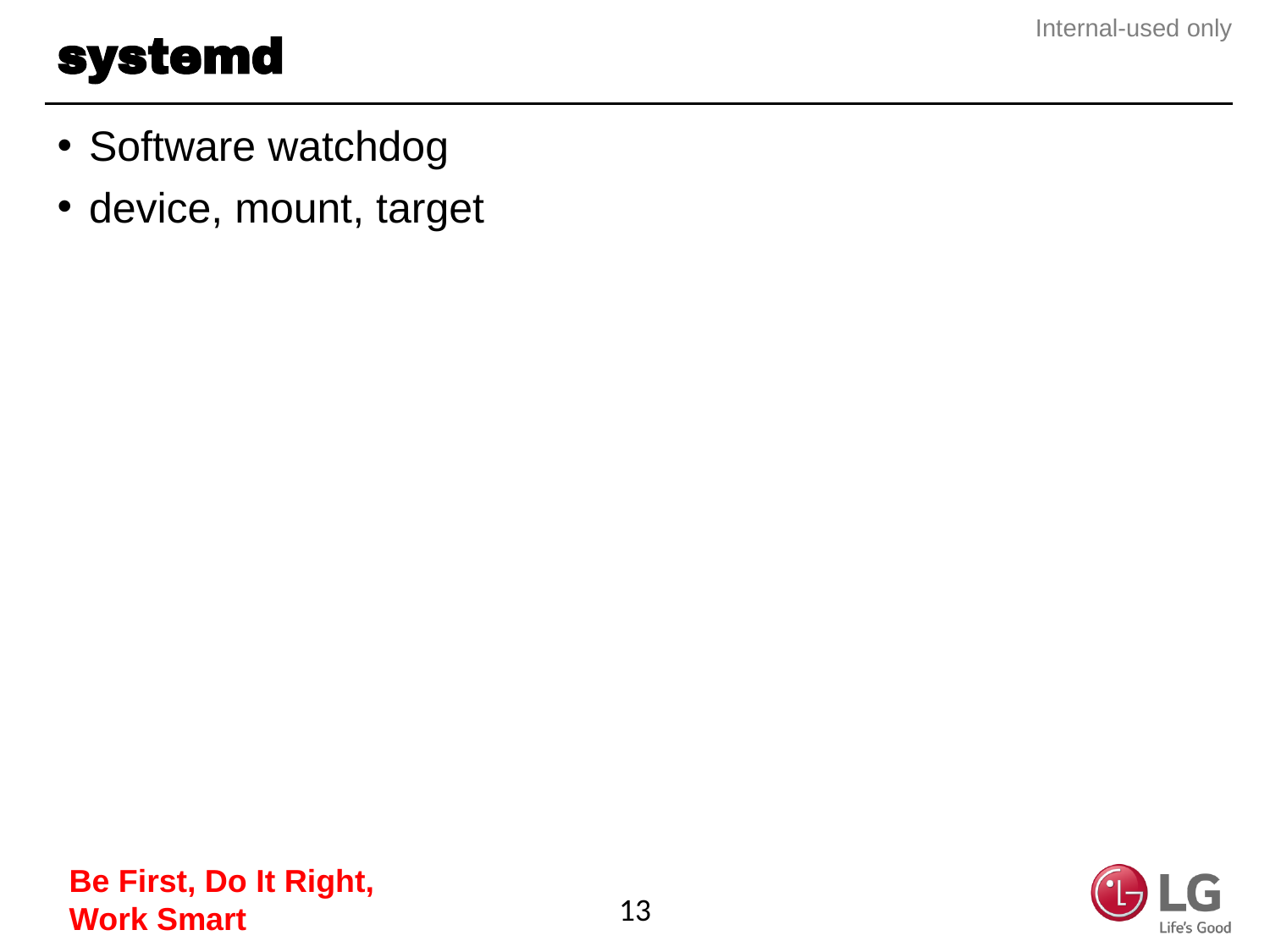

# systemd
Software watchdog
device, mount, target
13